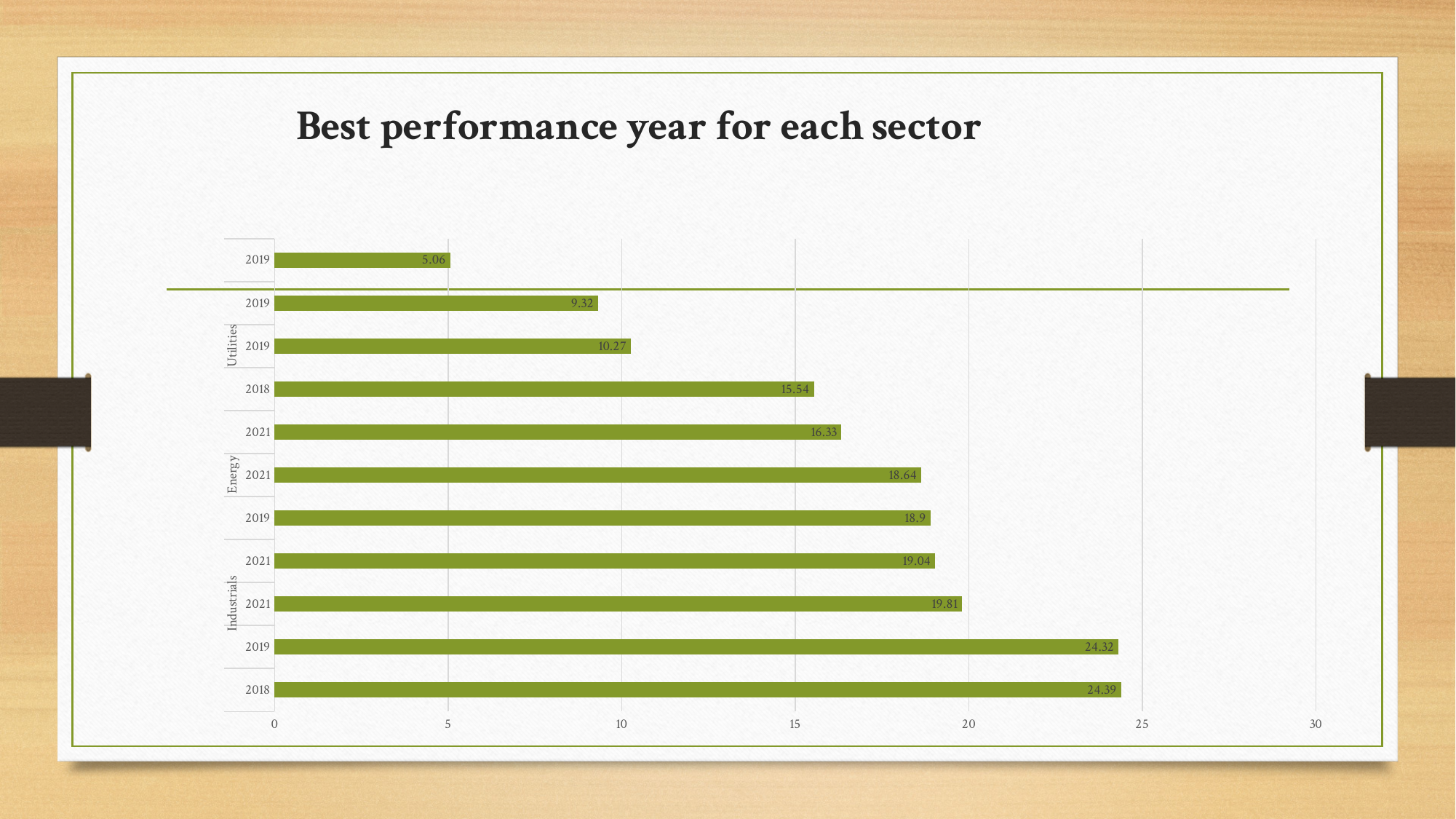

# Best performance year for each sector

### Chart

| Category | growth |
|---|---|
| 2018 | 24.39 |
| 2019 | 24.32 |
| 2021 | 19.81 |
| 2021 | 19.04 |
| 2019 | 18.9 |
| 2021 | 18.64 |
| 2021 | 16.33 |
| 2018 | 15.54 |
| 2019 | 10.27 |
| 2019 | 9.32 |
| 2019 | 5.06 |